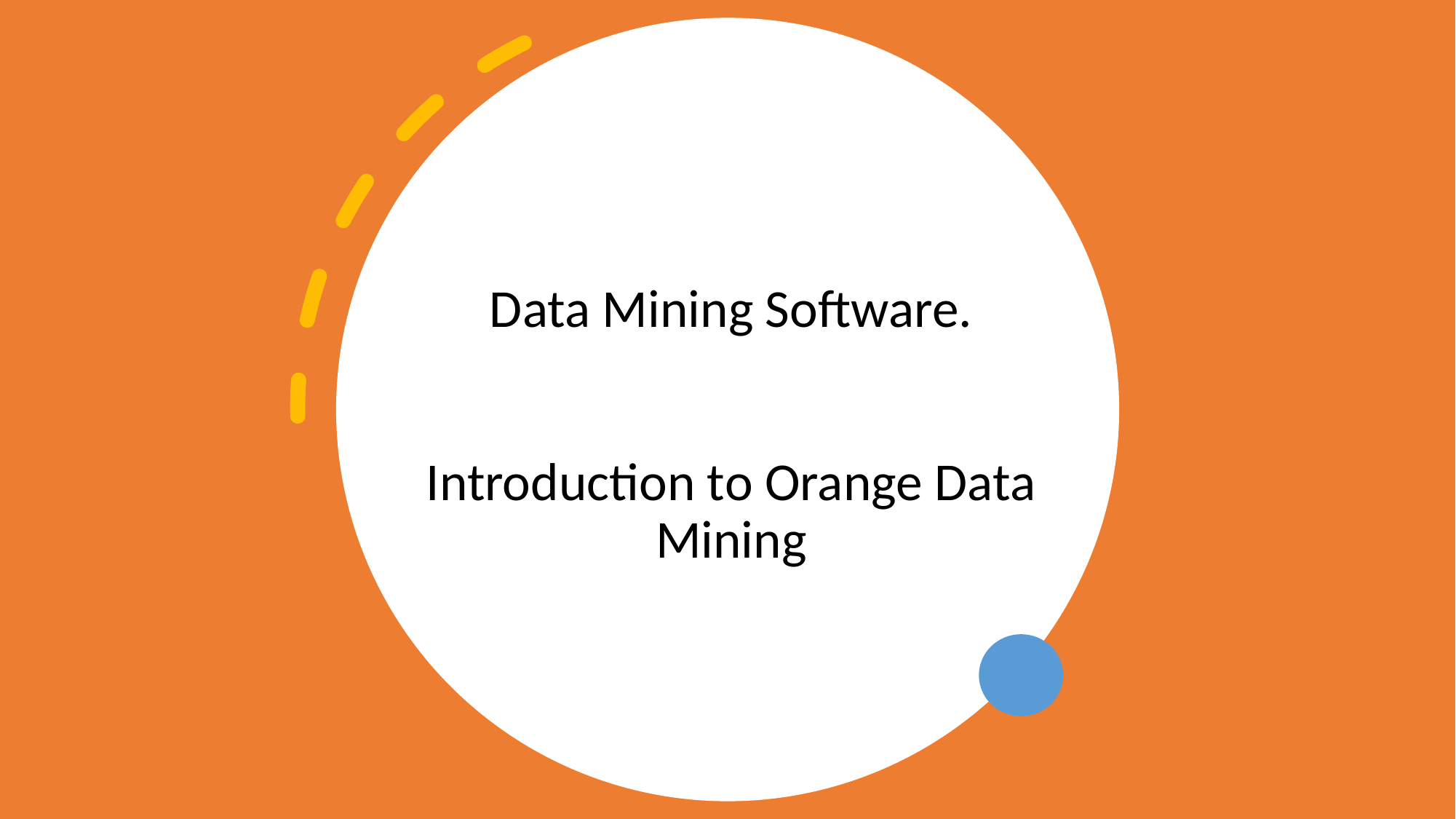

# Data Mining Software. Introduction to Orange Data Mining